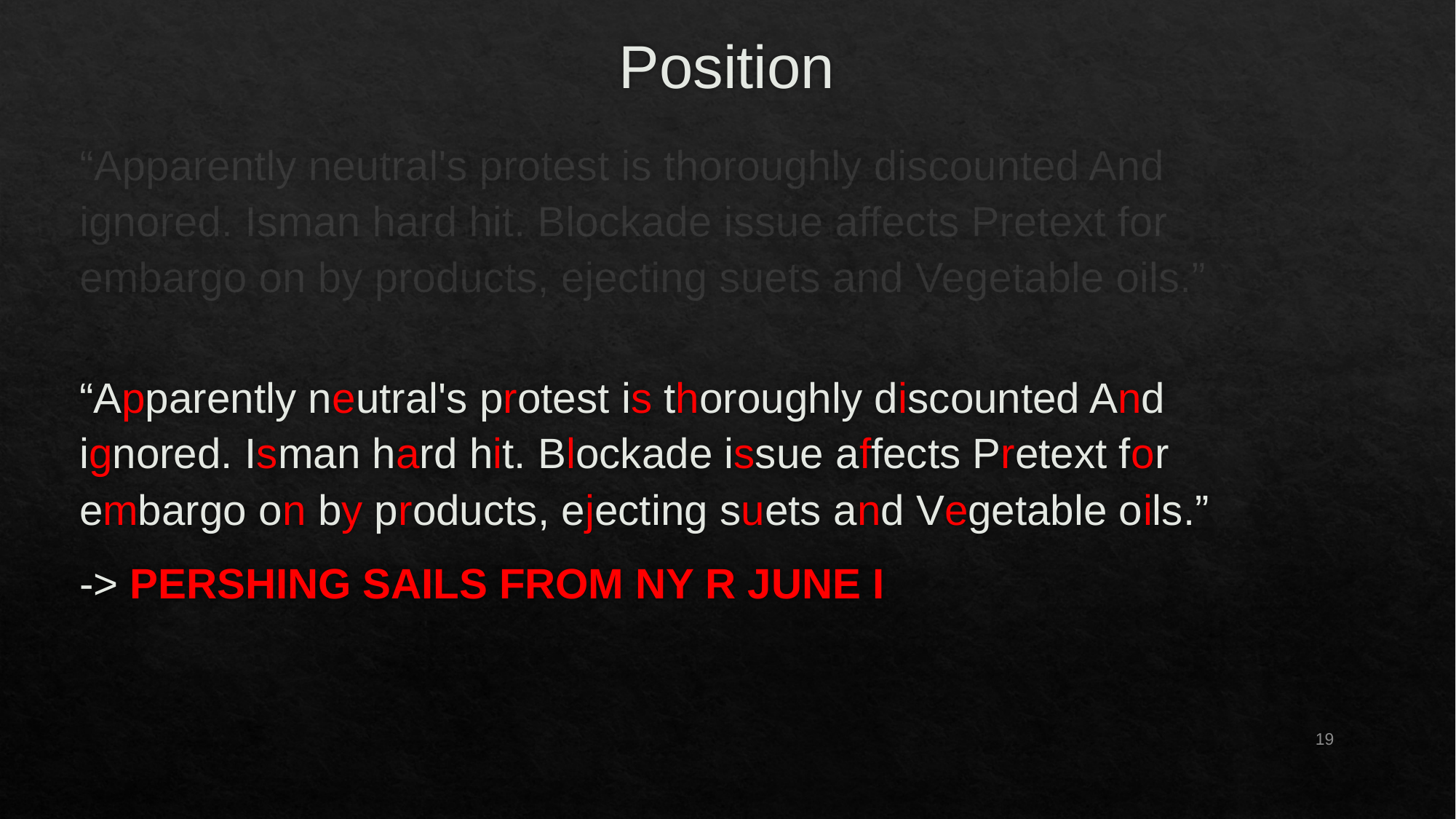

# Position
“Apparently neutral's protest is thoroughly discounted And ignored. Isman hard hit. Blockade issue affects Pretext for embargo on by products, ejecting suets and Vegetable oils.”
“Apparently neutral's protest is thoroughly discounted And ignored. Isman hard hit. Blockade issue affects Pretext for embargo on by products, ejecting suets and Vegetable oils.”
-> PERSHING SAILS FROM NY R JUNE I
19